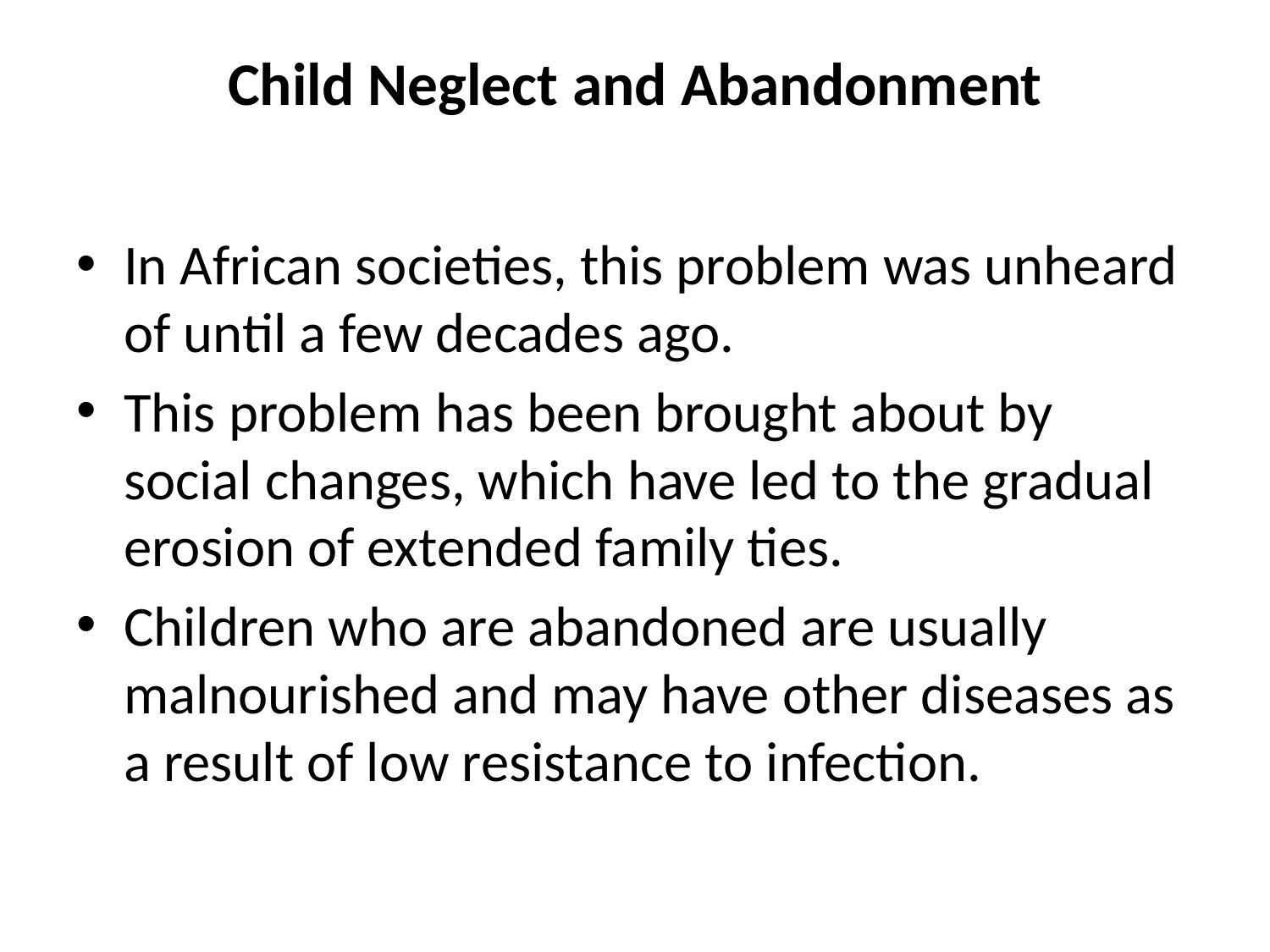

# Child Neglect and Abandonment
In African societies, this problem was unheard of until a few decades ago.
This problem has been brought about by social changes, which have led to the gradual erosion of extended family ties.
Children who are abandoned are usually malnourished and may have other diseases as a result of low resistance to infection.